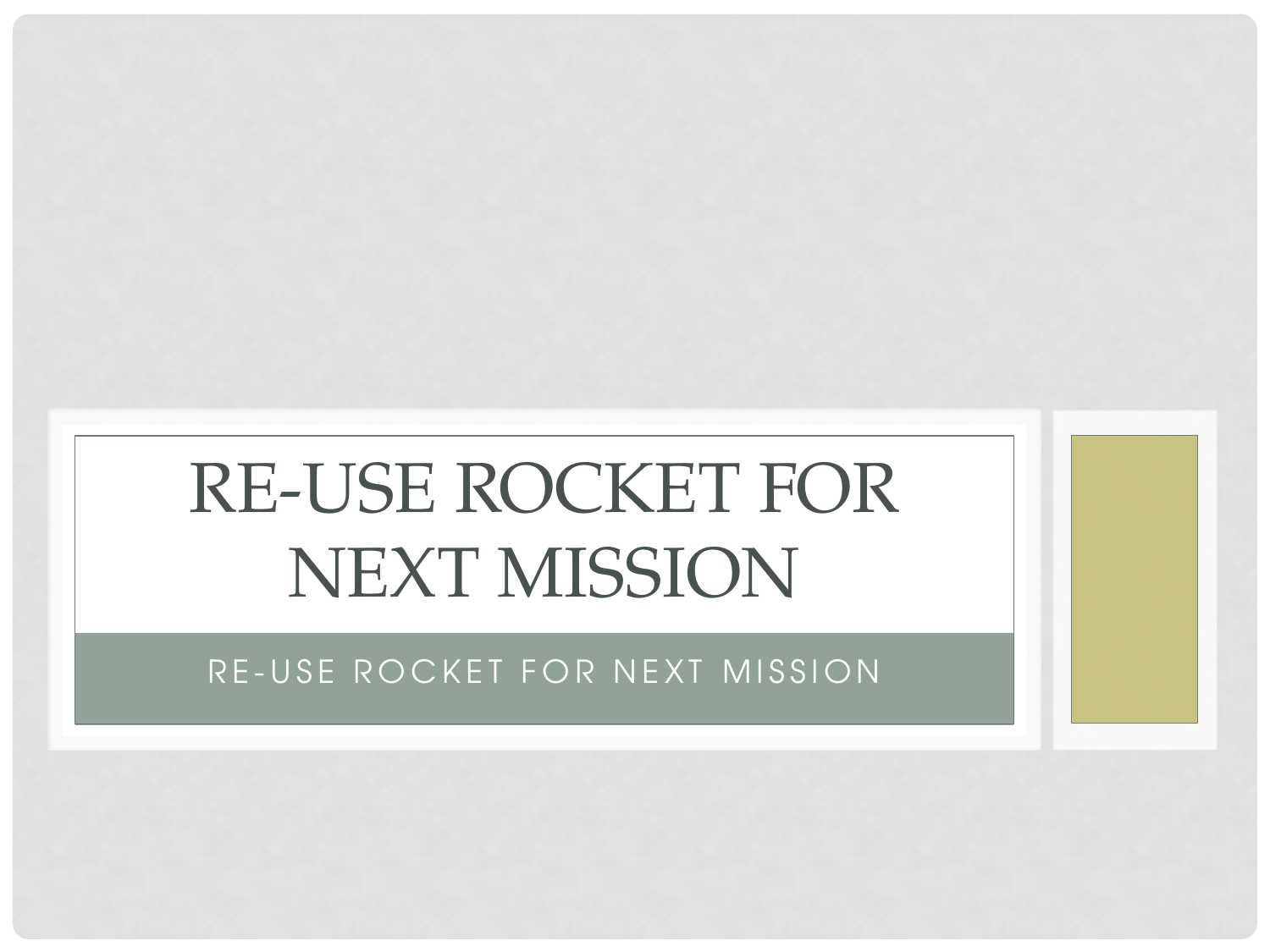

# Re-use rocket for next Mission
Re-use rocket for next mission